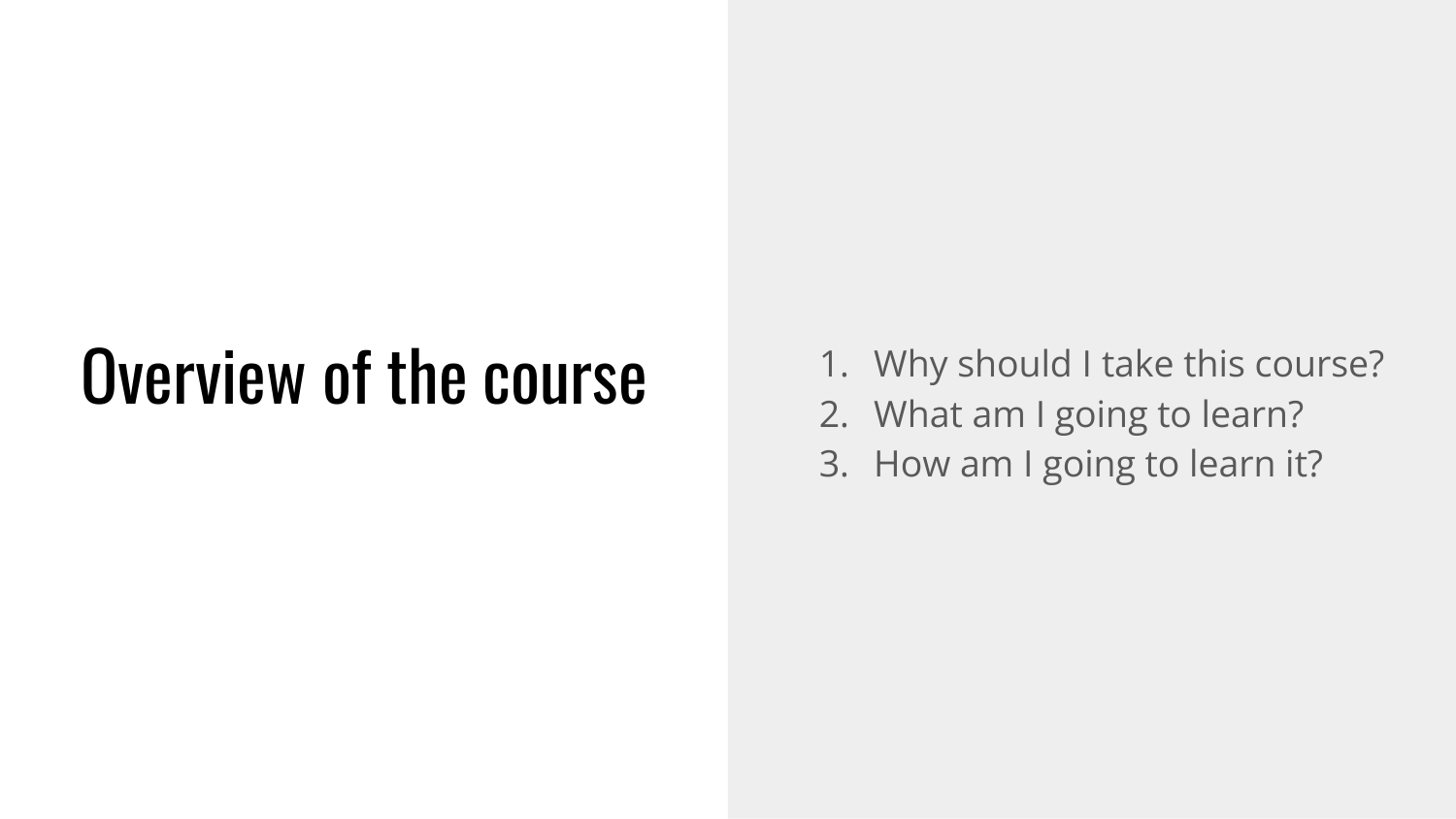

Why should I take this course?
What am I going to learn?
How am I going to learn it?
# Overview of the course